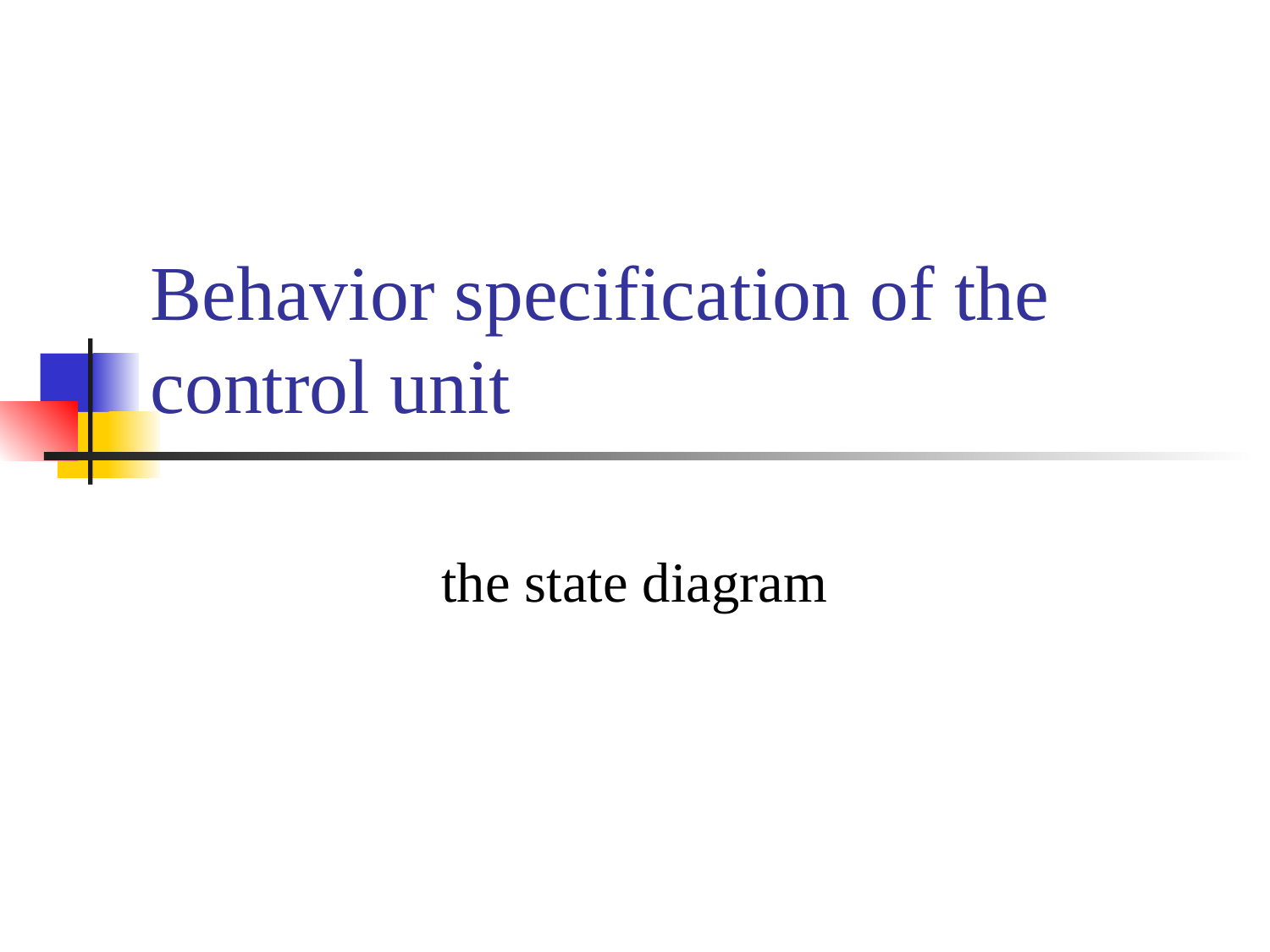

# Behavior specification of the control unit
the state diagram